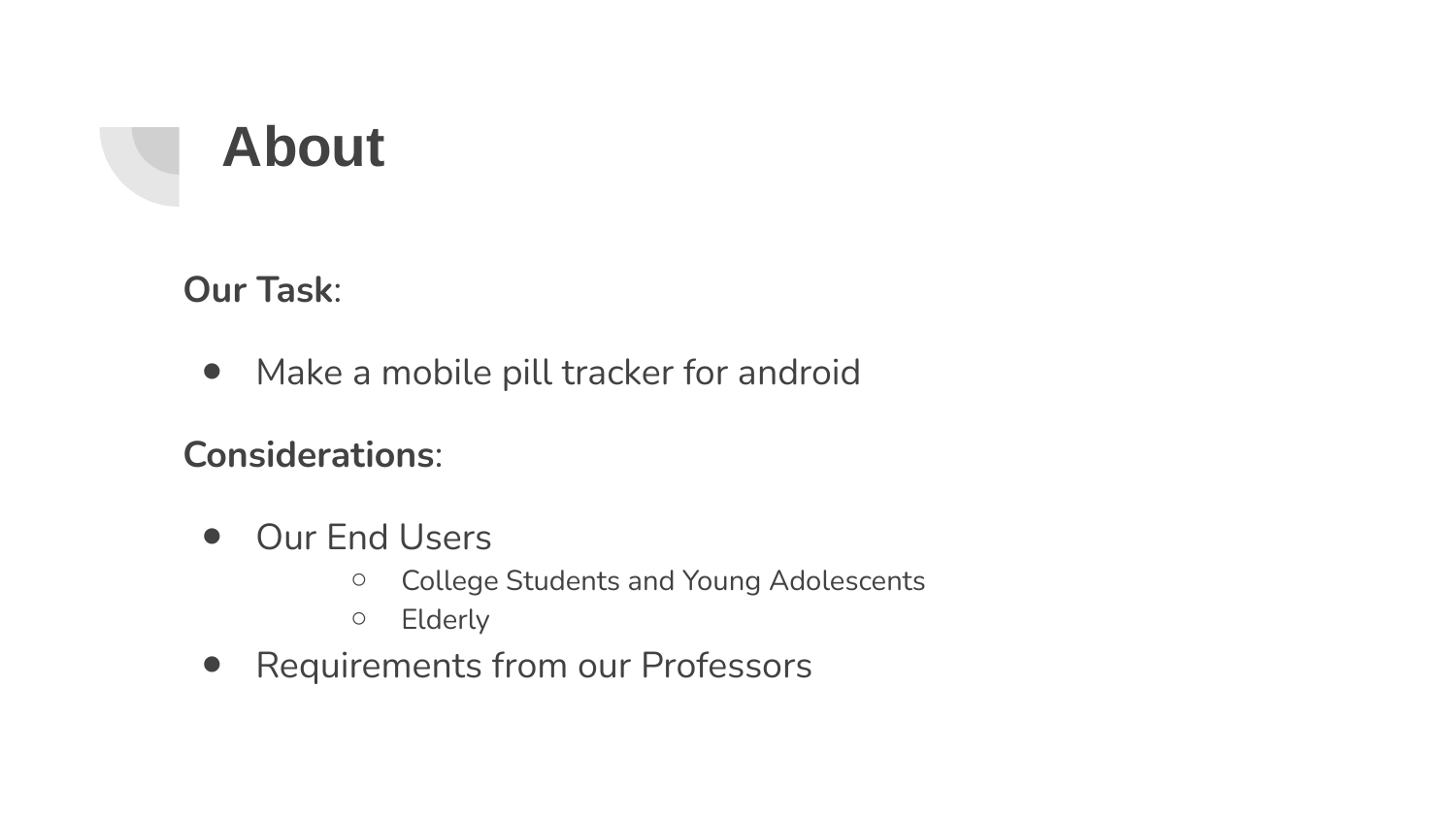

# About
Our Task:
Make a mobile pill tracker for android
Considerations:
Our End Users
College Students and Young Adolescents
Elderly
Requirements from our Professors